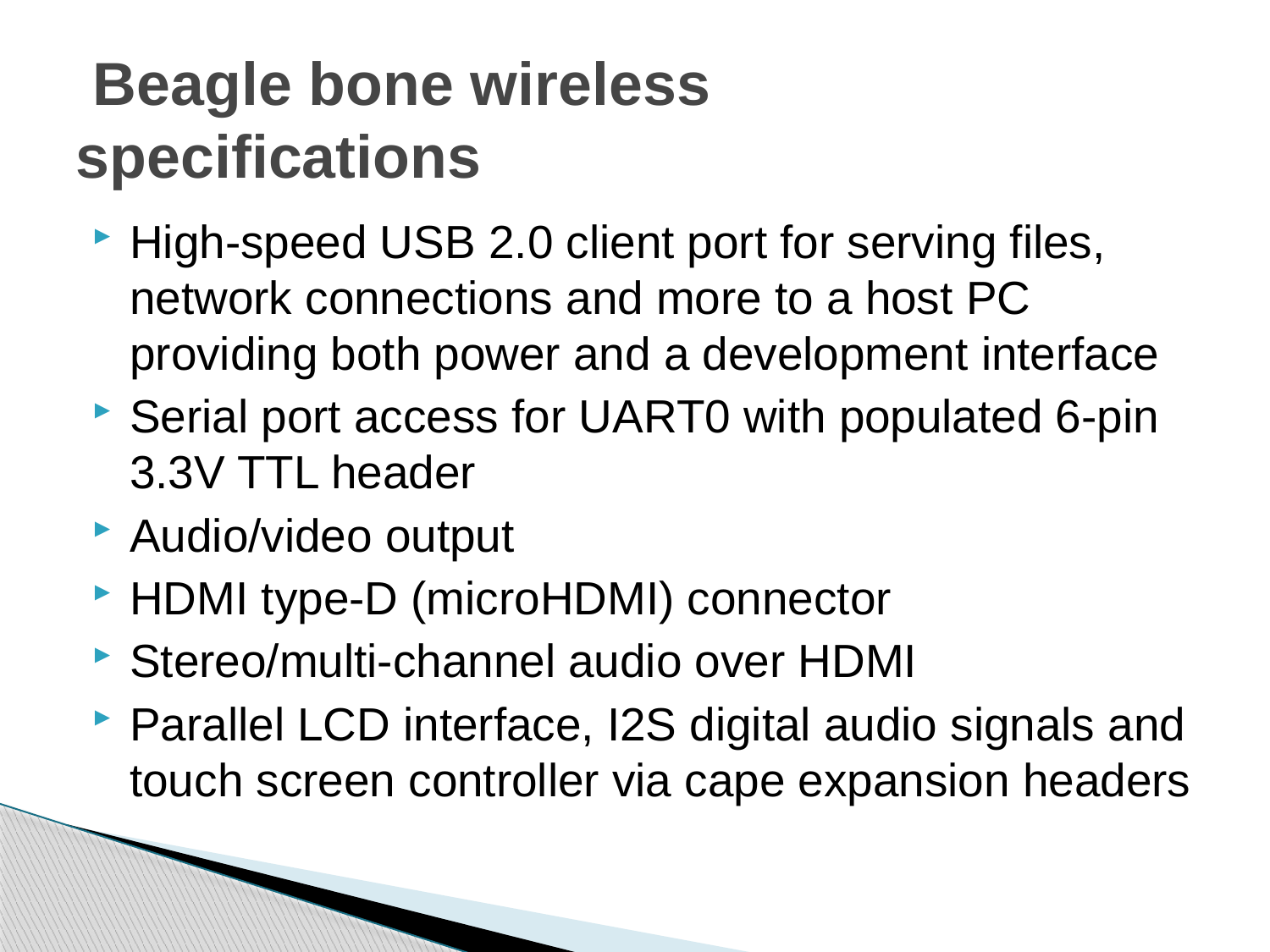

# Beagle bone wireless         				specifications
High-speed USB 2.0 client port for serving files, network connections and more to a host PC providing both power and a development interface
Serial port access for UART0 with populated 6-pin 3.3V TTL header
Audio/video output
HDMI type-D (microHDMI) connector
Stereo/multi-channel audio over HDMI
Parallel LCD interface, I2S digital audio signals and touch screen controller via cape expansion headers